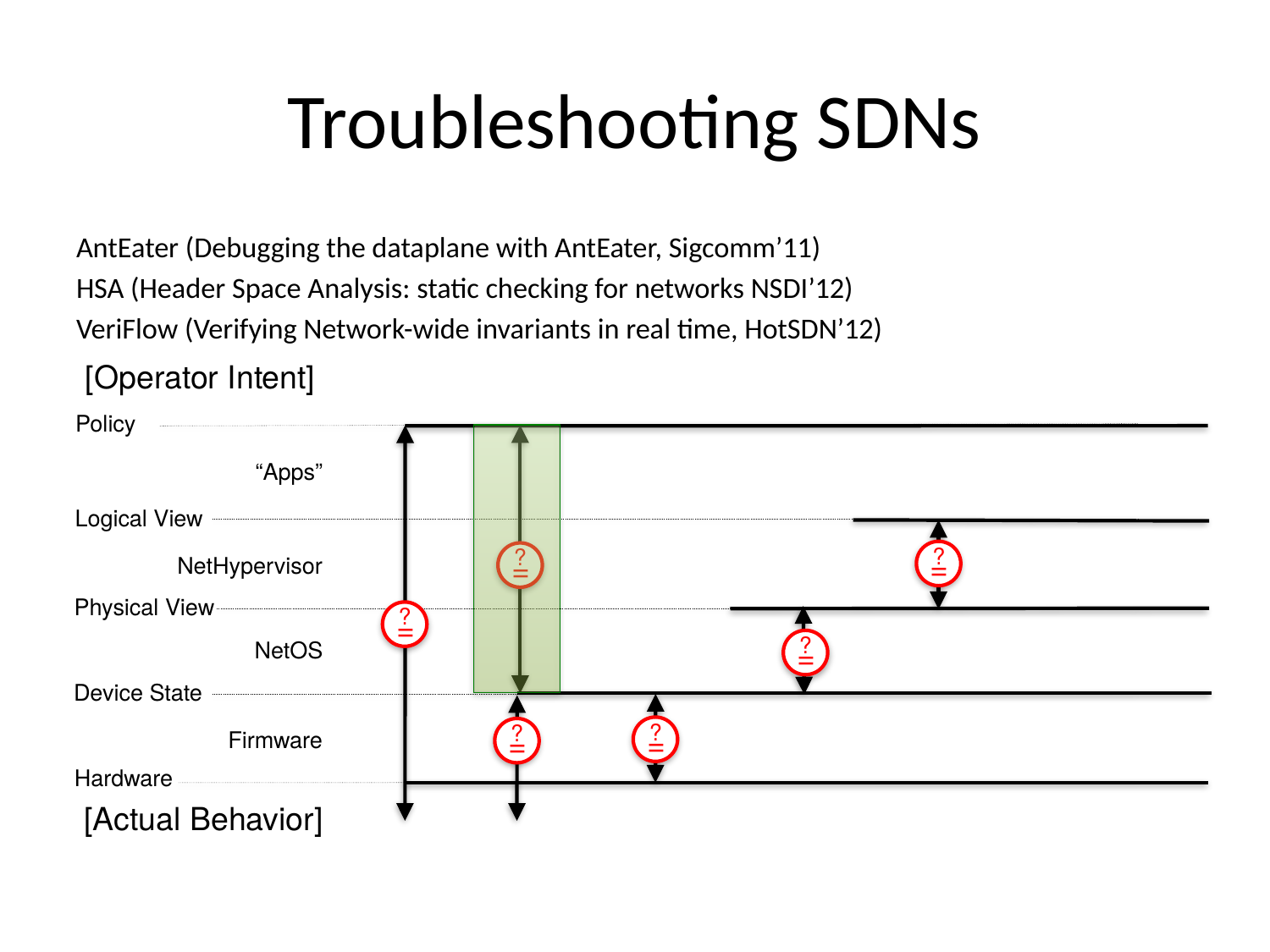

# Troubleshooting SDNs
AntEater (Debugging the dataplane with AntEater, Sigcomm’11)
HSA (Header Space Analysis: static checking for networks NSDI’12)
VeriFlow (Verifying Network-wide invariants in real time, HotSDN’12)
[Operator Intent]
Policy

“Apps”
Logical View
?
=

?
=

NetHypervisor
Physical View
?
=

?
=

NetOS
Device State
?
=

?
=

Firmware
Hardware
[Actual Behavior]